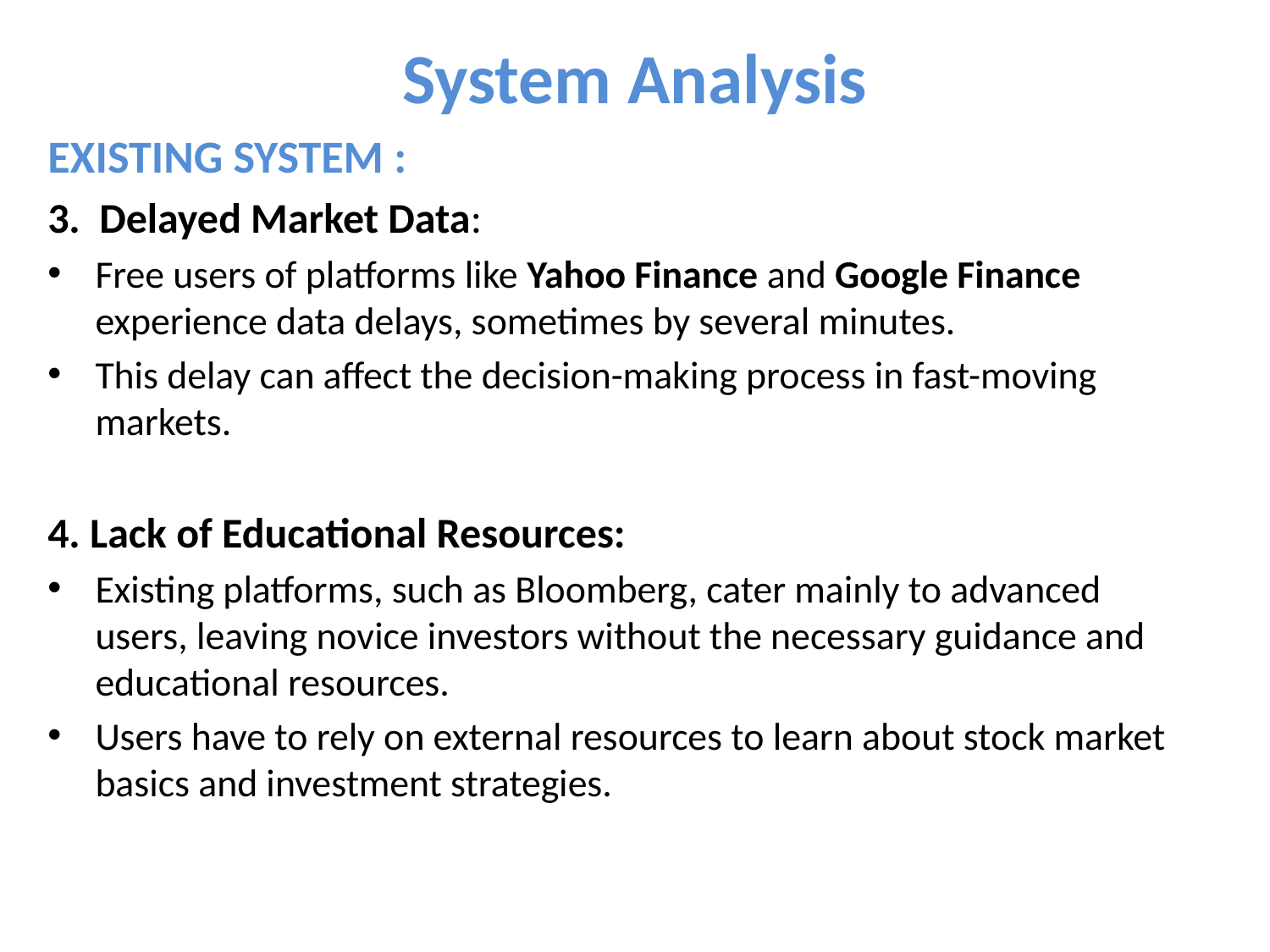

# System Analysis
EXISTING SYSTEM :
3.  Delayed Market Data:
Free users of platforms like Yahoo Finance and Google Finance experience data delays, sometimes by several minutes.
This delay can affect the decision-making process in fast-moving markets.

4. Lack of Educational Resources:
Existing platforms, such as Bloomberg, cater mainly to advanced users, leaving novice investors without the necessary guidance and educational resources.
Users have to rely on external resources to learn about stock market basics and investment strategies.